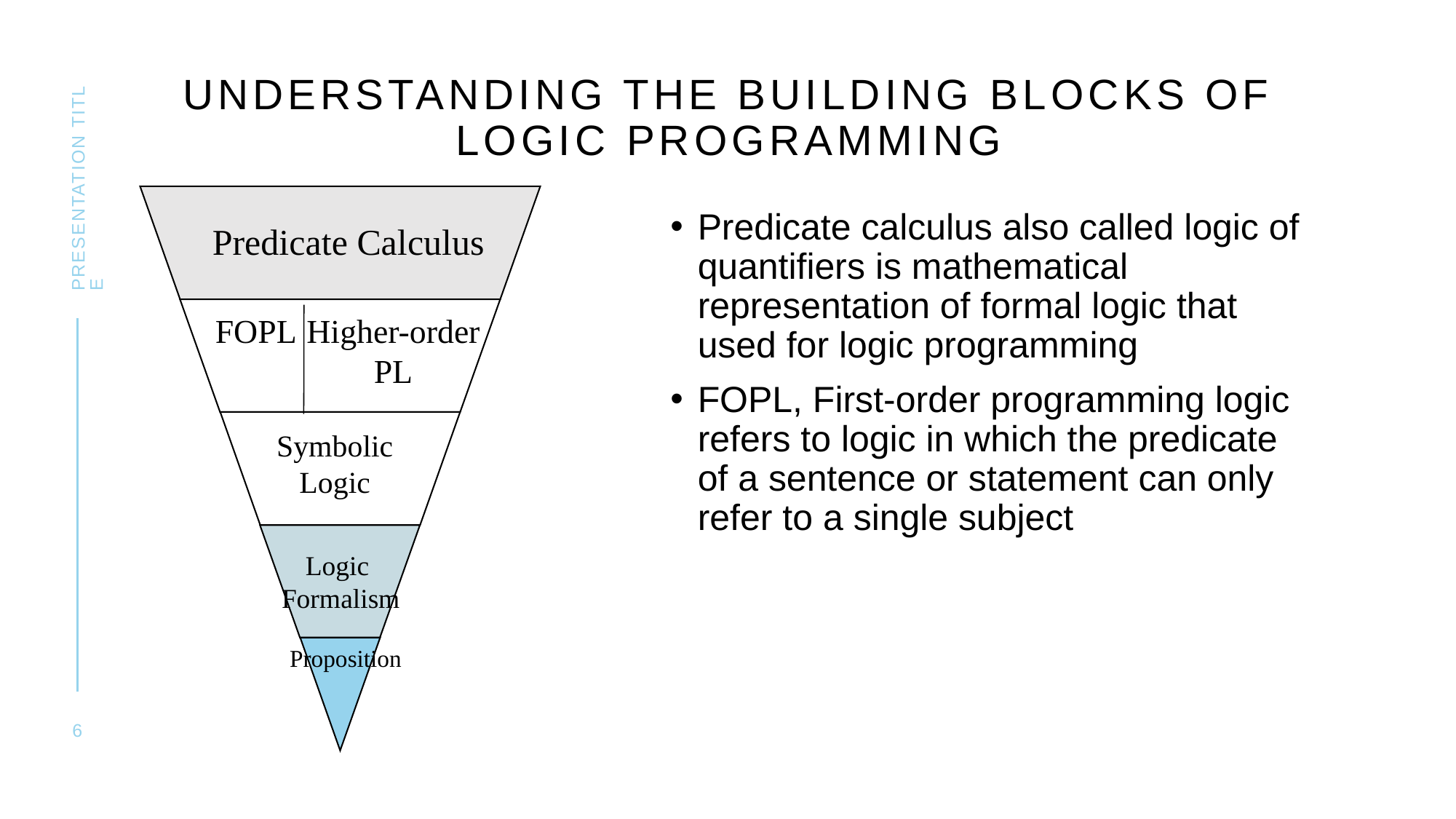

# Understanding the building blocks of logic programming
presentation title

Predicate Calculus

FOPL
Higher-order
PL

Symbolic
Logic

Logic
Formalism
Proposition

Predicate calculus also called logic of quantifiers is mathematical representation of formal logic that used for logic programming
FOPL, First-order programming logic refers to logic in which the predicate of a sentence or statement can only refer to a single subject
6